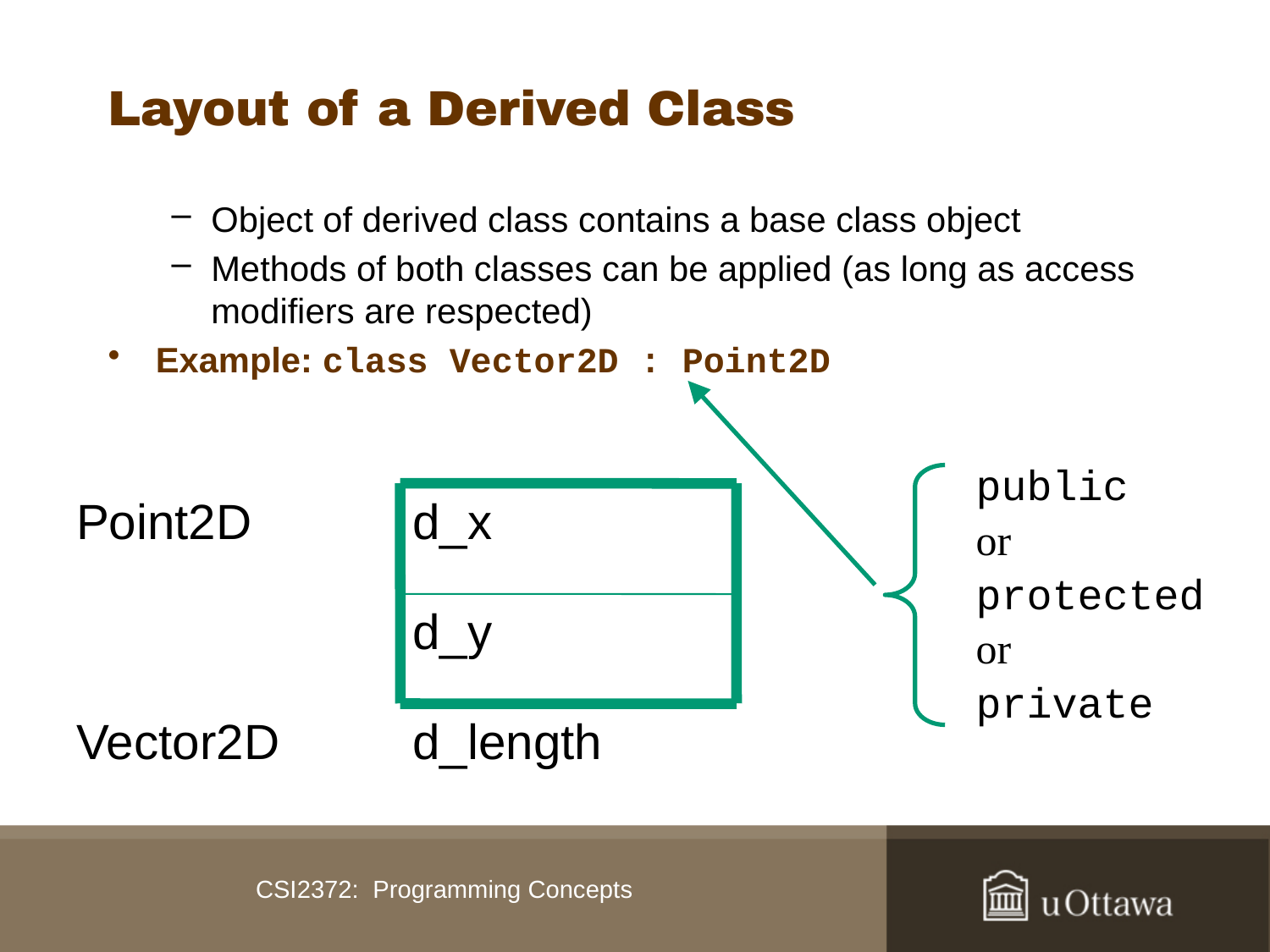

# Layout of a Derived Class
Object of derived class contains a base class object
Methods of both classes can be applied (as long as access modifiers are respected)
Example: class Vector2D : Point2D

public
or
protected
or
private

Point2D

d_x

d_y

Vector2D

d_length

CSI2372:  Programming Concepts